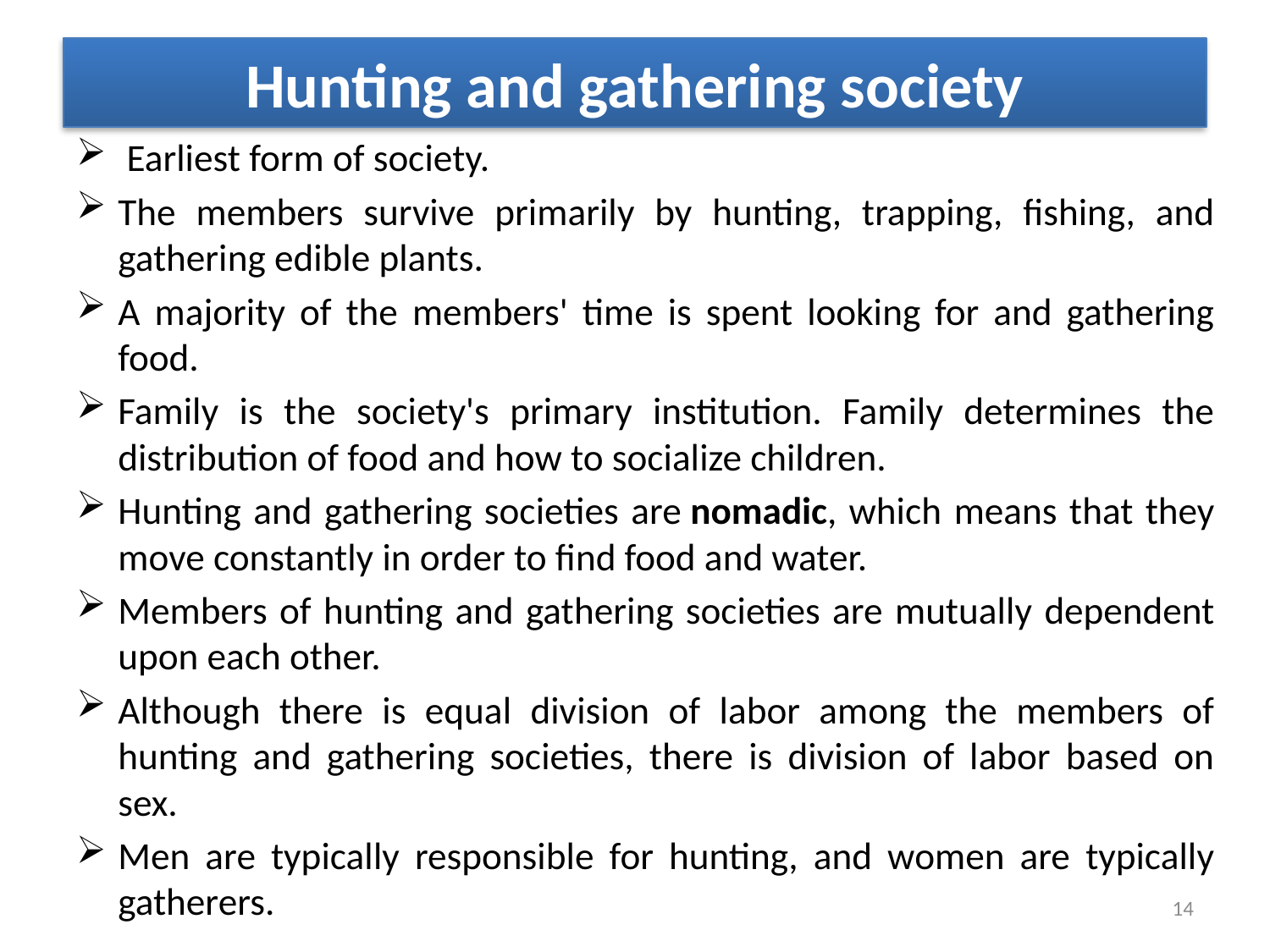

# Hunting and gathering society
 Earliest form of society.
The members survive primarily by hunting, trapping, fishing, and gathering edible plants.
A majority of the members' time is spent looking for and gathering food.
Family is the society's primary institution. Family determines the distribution of food and how to socialize children.
Hunting and gathering societies are nomadic, which means that they move constantly in order to find food and water.
Members of hunting and gathering societies are mutually dependent upon each other.
Although there is equal division of labor among the members of hunting and gathering societies, there is division of labor based on sex.
Men are typically responsible for hunting, and women are typically gatherers.

14